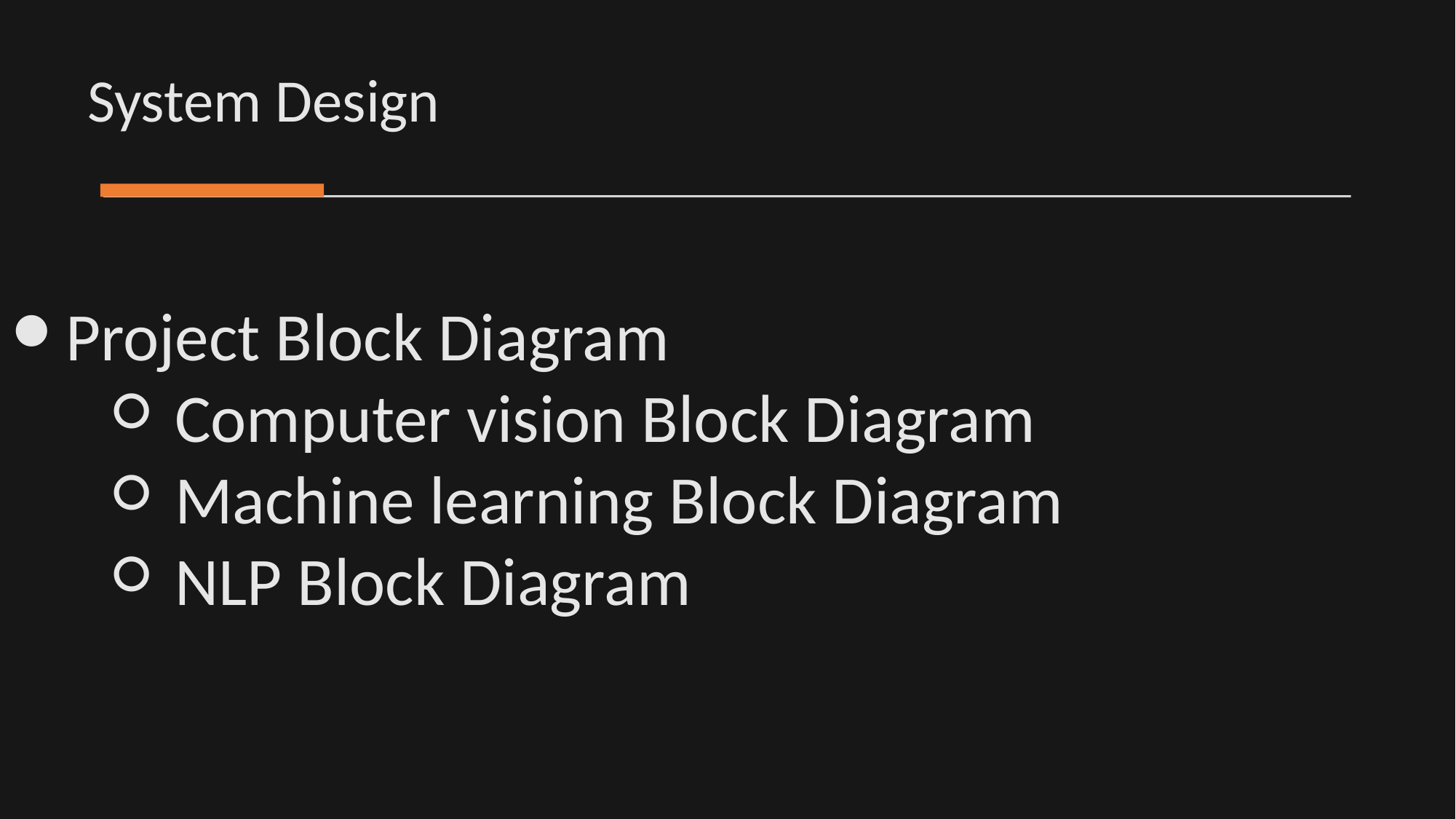

System Design

Project Block Diagram
Computer vision Block Diagram
Machine learning Block Diagram
NLP Block Diagram